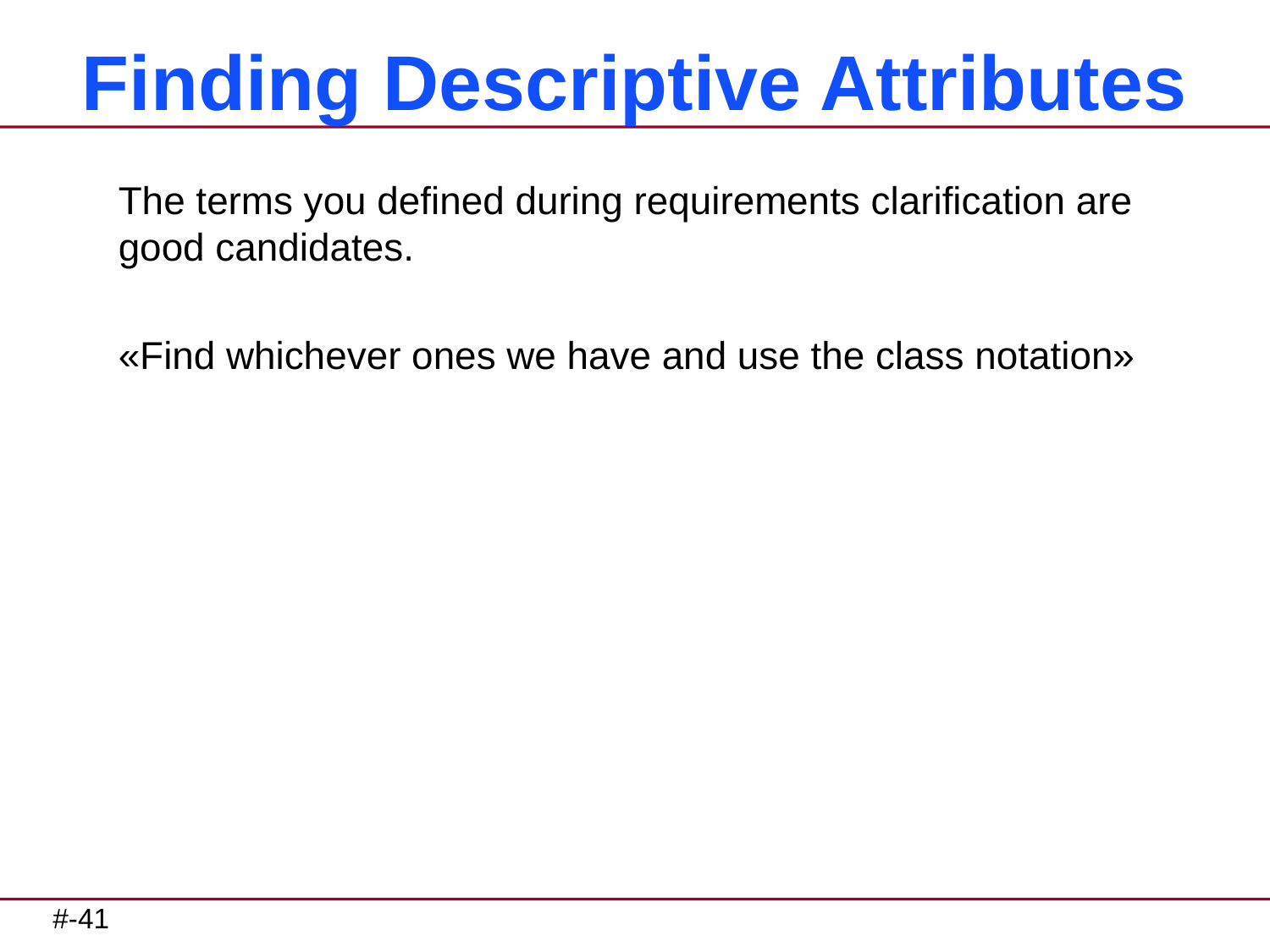

# Finding Descriptive Attributes
The terms you defined during requirements clarification are good candidates.

«Find whichever ones we have and use the class notation»